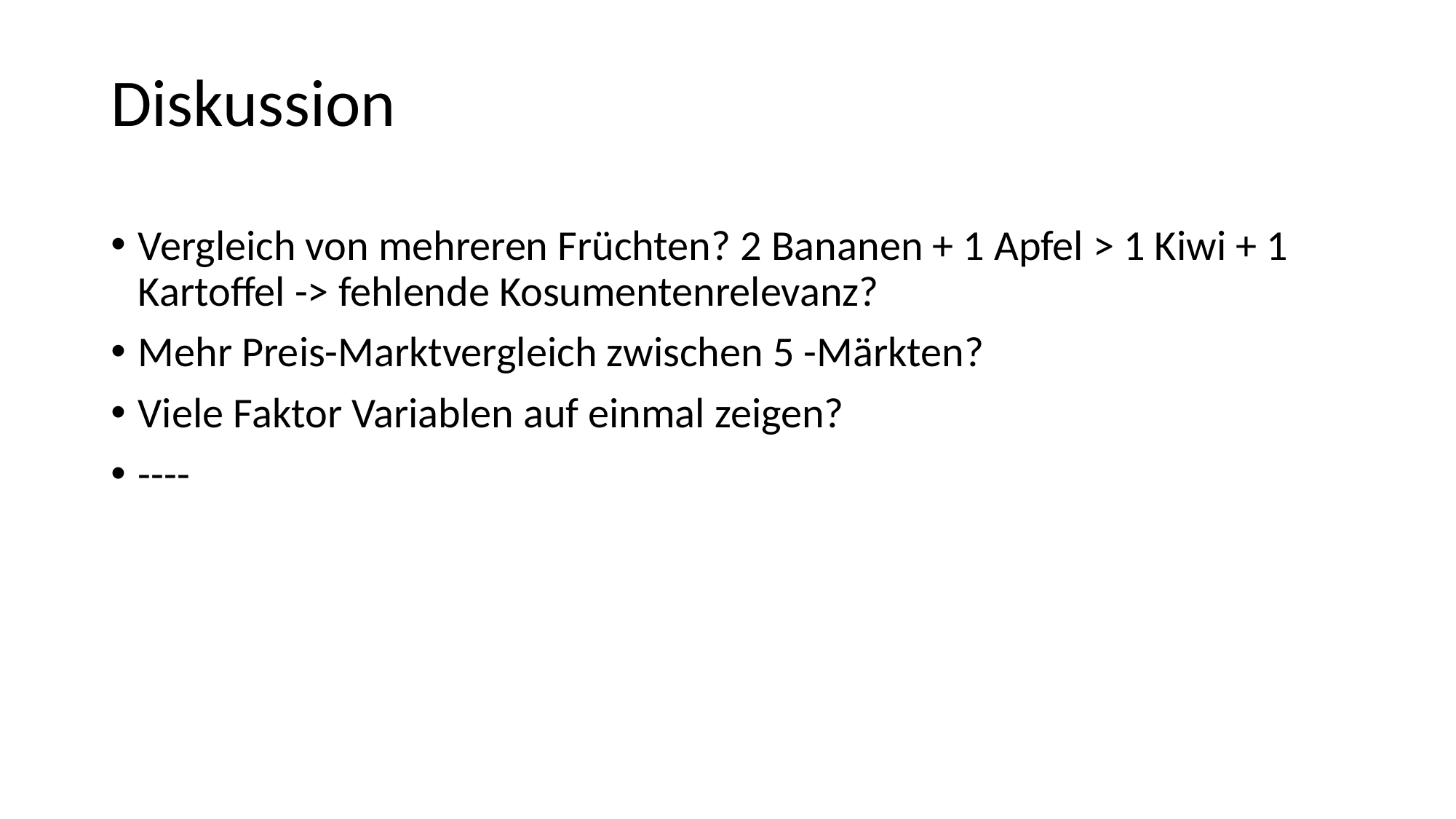

# Diskussion
Vergleich von mehreren Früchten? 2 Bananen + 1 Apfel > 1 Kiwi + 1 Kartoffel -> fehlende Kosumentenrelevanz?
Mehr Preis-Marktvergleich zwischen 5 -Märkten?
Viele Faktor Variablen auf einmal zeigen?
----